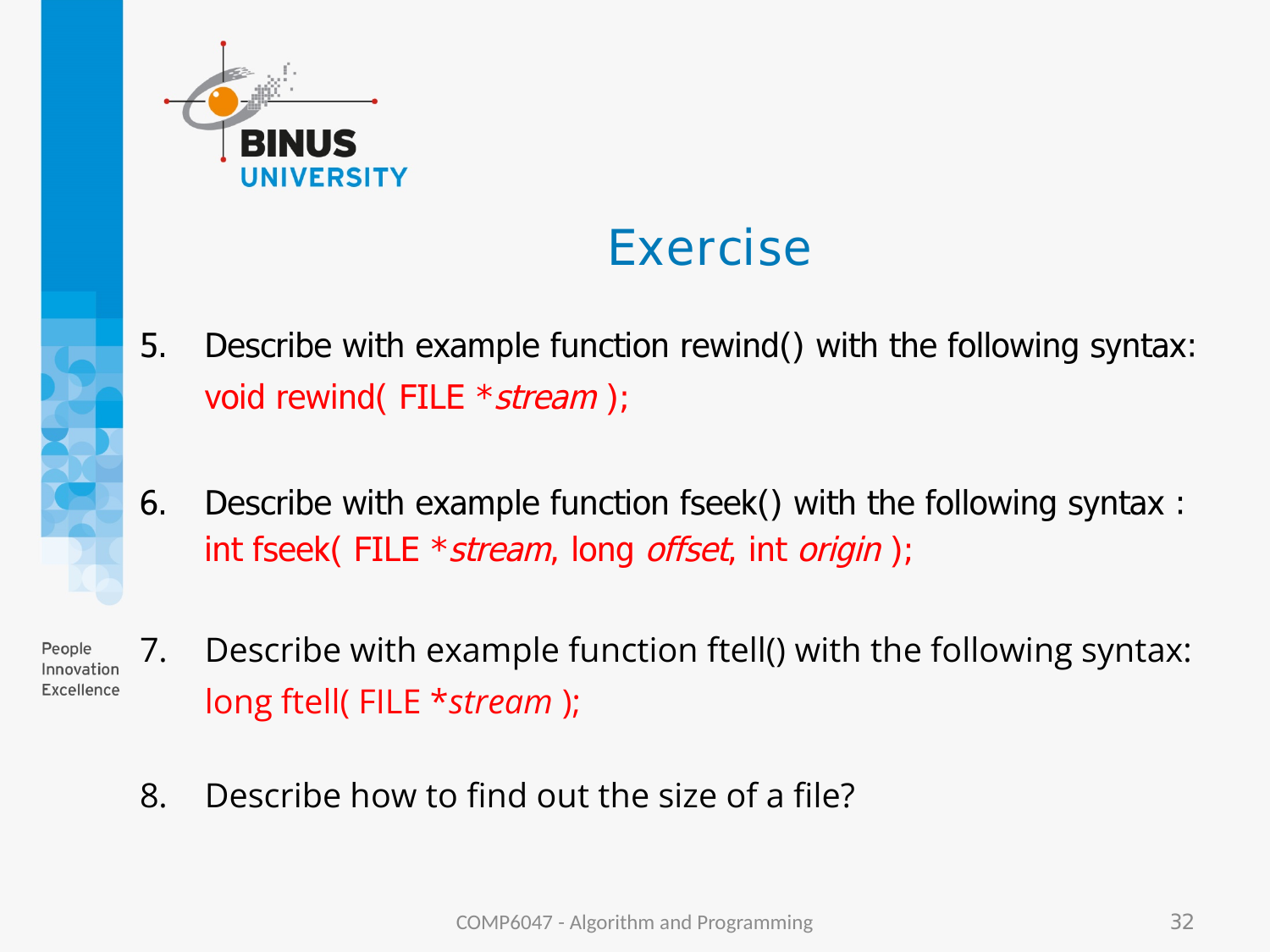

# Exercise
Describe with example function rewind() with the following syntax:
			void rewind( FILE *stream );

Describe with example function fseek() with the following syntax :
			int fseek( FILE *stream, long offset, int origin );

Describe with example function ftell() with the following syntax:
			long ftell( FILE *stream );

Describe how to find out the size of a file?

COMP6047 - Algorithm and Programming
32